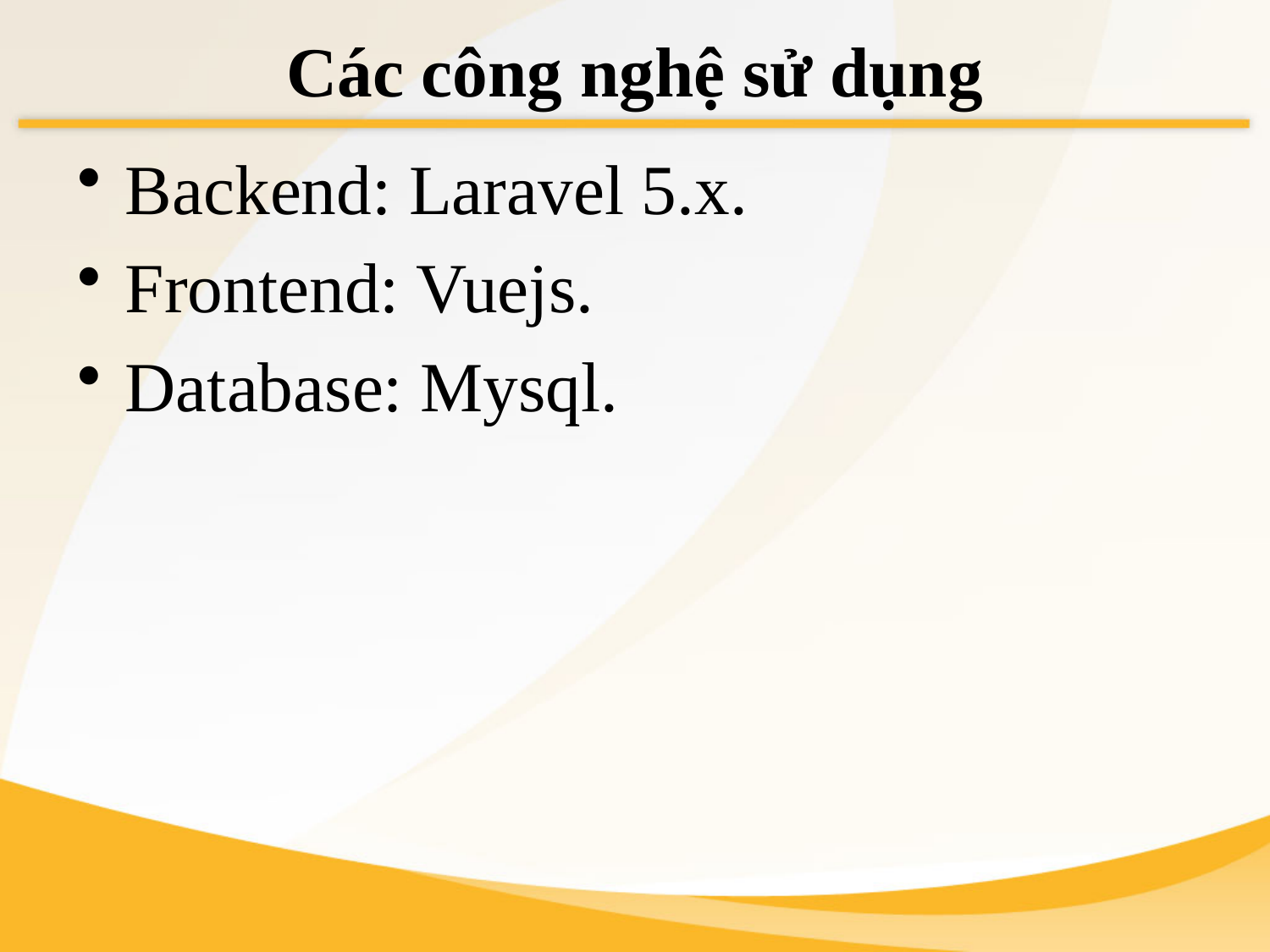

# Các công nghệ sử dụng
Backend: Laravel 5.x.
Frontend: Vuejs.
Database: Mysql.